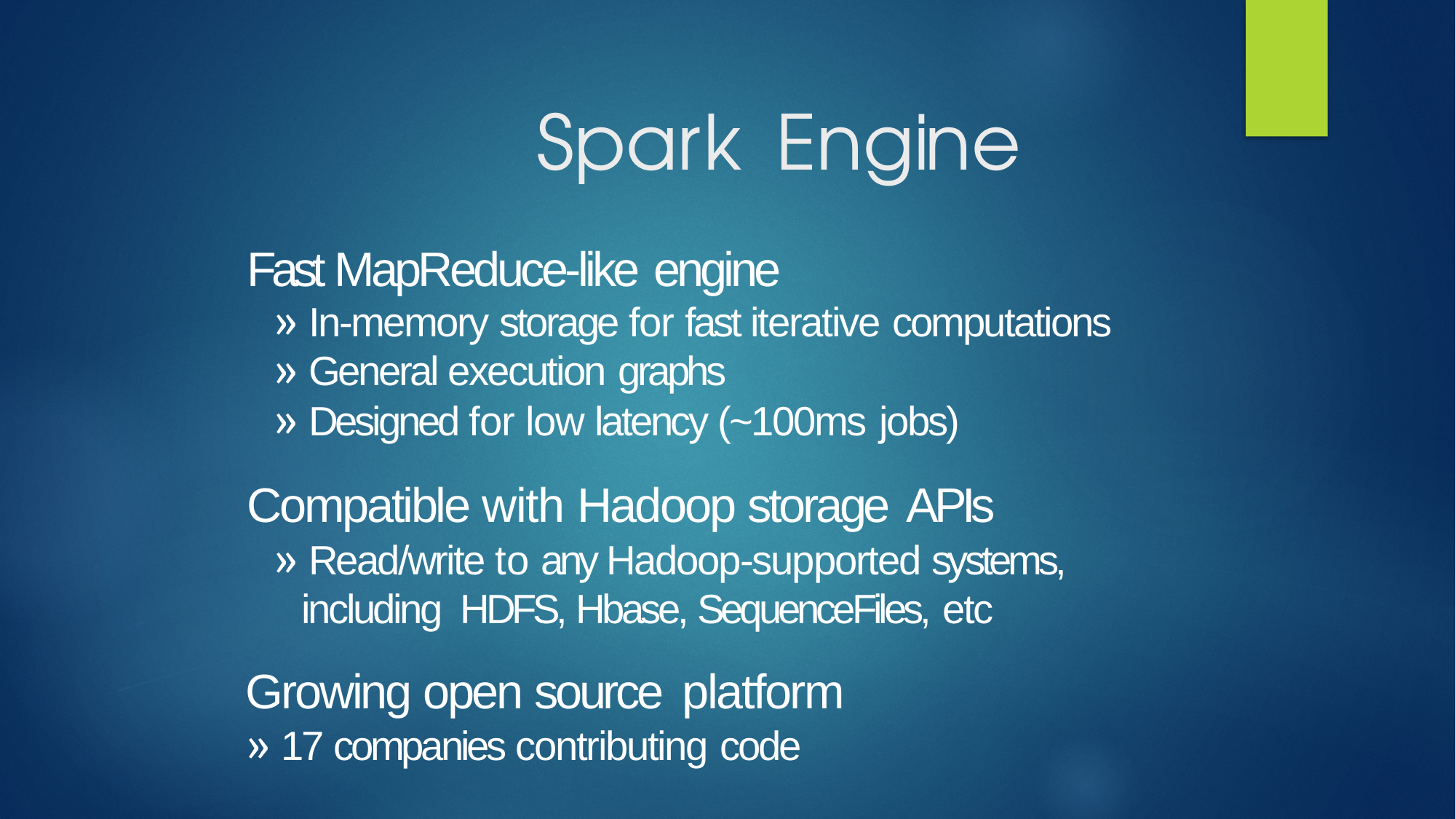

# Spark	 Engine
Fast MapReduce-like engine
» In-memory storage for fast iterative computations
» General execution graphs
» Designed for low latency (~100ms jobs)
Compatible with Hadoop storage APIs
» Read/write to any Hadoop-supported systems, including  HDFS, Hbase, SequenceFiles, etc
Growing open source platform
» 17 companies contributing code